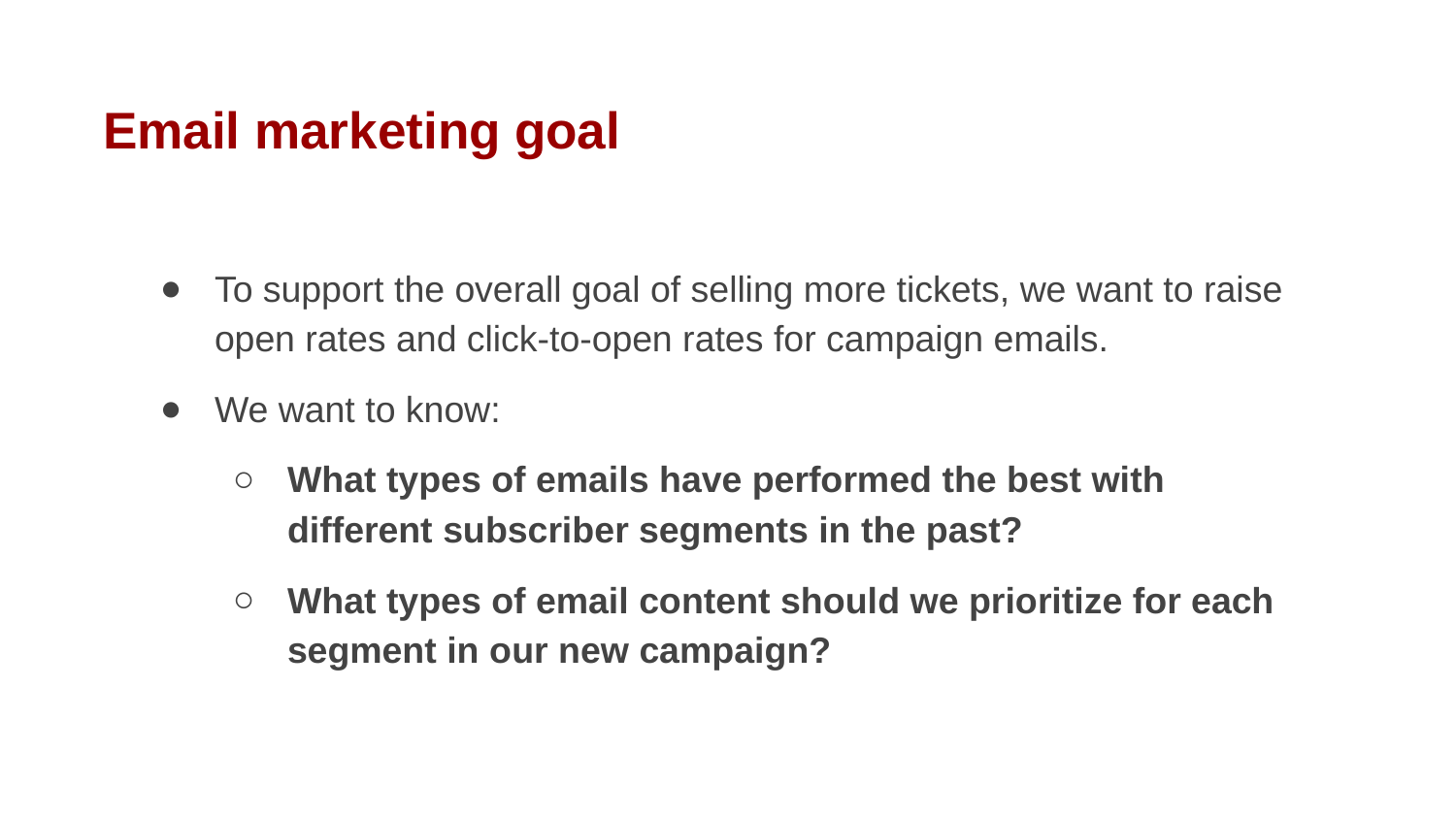

# Email marketing goal
To support the overall goal of selling more tickets, we want to raise open rates and click-to-open rates for campaign emails.
We want to know:
What types of emails have performed the best with different subscriber segments in the past?
What types of email content should we prioritize for each segment in our new campaign?